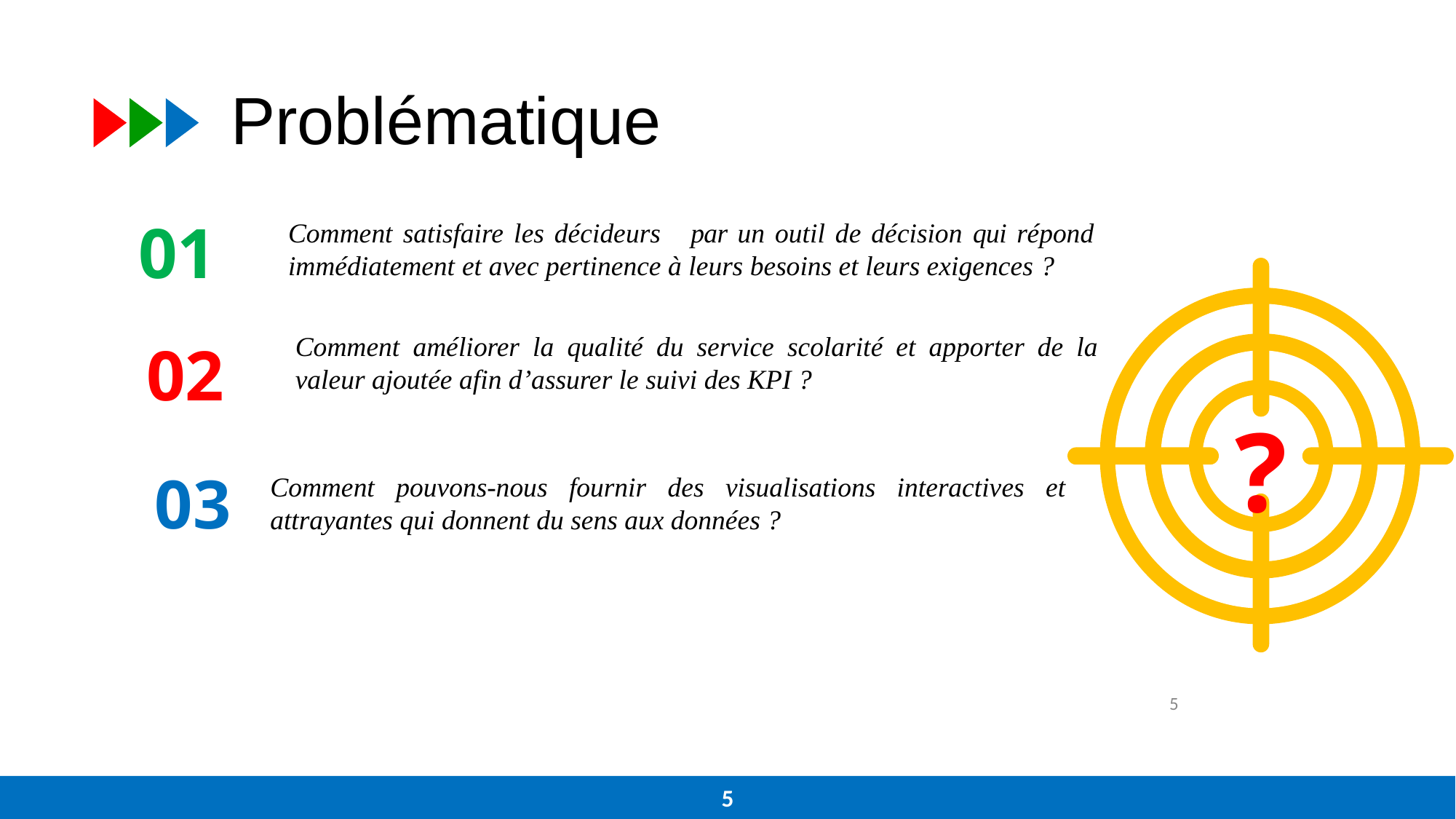

# Problématique

01
Comment satisfaire les décideurs   par un outil de décision qui répond immédiatement et avec pertinence à leurs besoins et leurs exigences ?

Comment améliorer la qualité du service scolarité et apporter de la valeur ajoutée afin d’assurer le suivi des KPI ?

02
?
03
Comment pouvons-nous fournir des visualisations interactives et attrayantes qui donnent du sens aux données ?
5
5